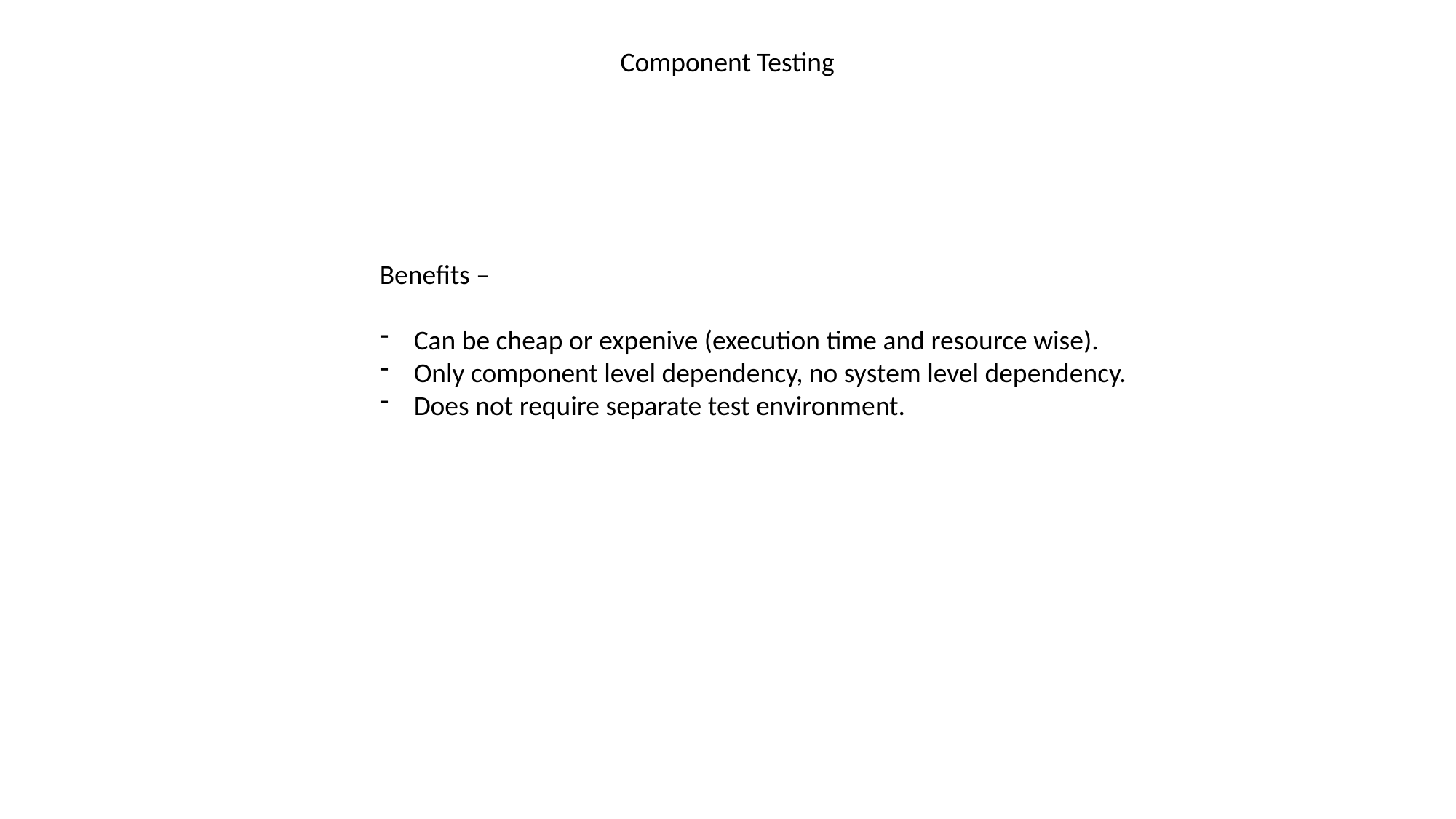

Component Testing
Benefits –

Can be cheap or expenive (execution time and resource wise).
Only component level dependency, no system level dependency.
Does not require separate test environment.